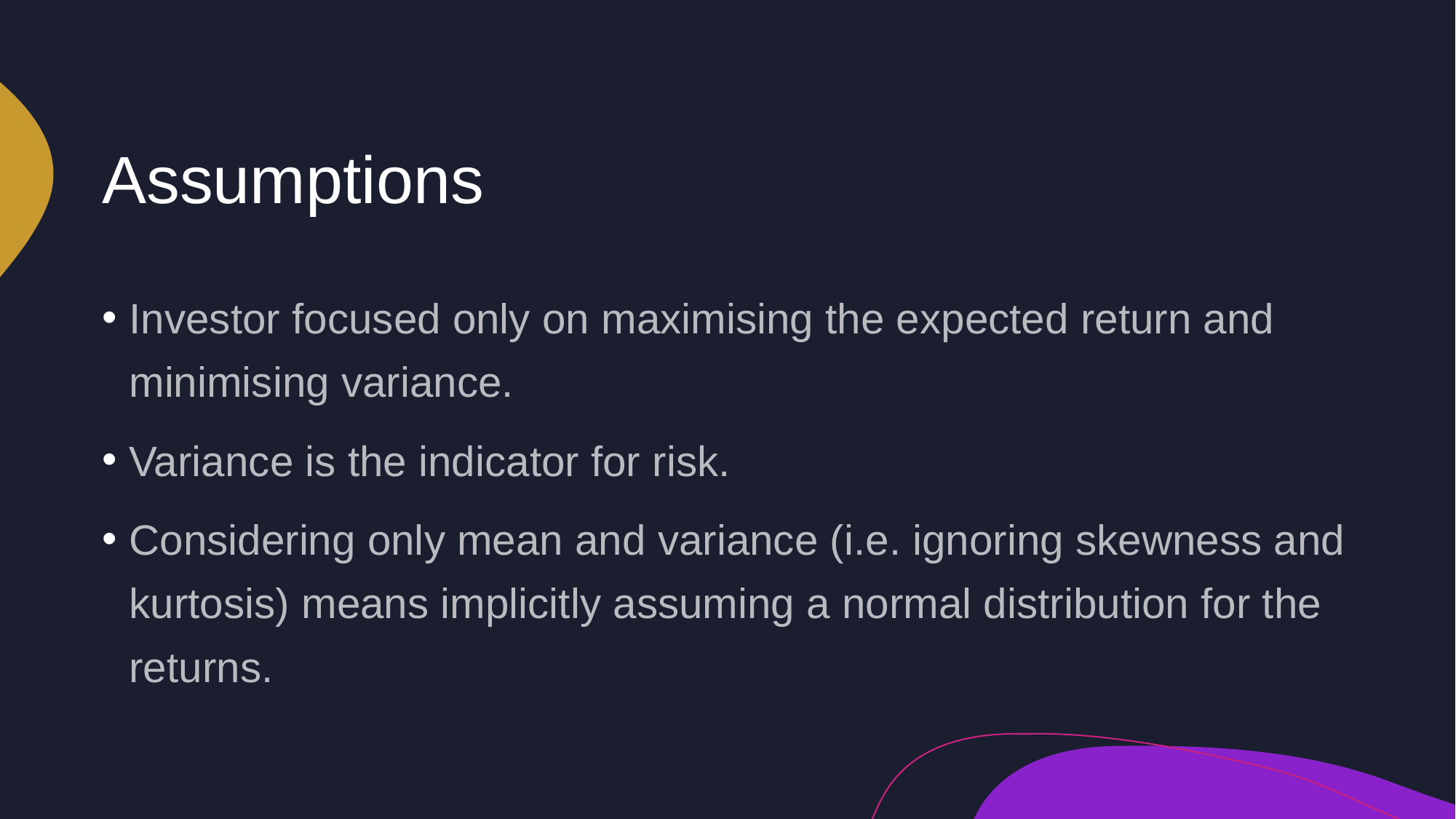

# Assumptions
Investor focused only on maximising the expected return and minimising variance.
Variance is the indicator for risk.
Considering only mean and variance (i.e. ignoring skewness and kurtosis) means implicitly assuming a normal distribution for the returns.